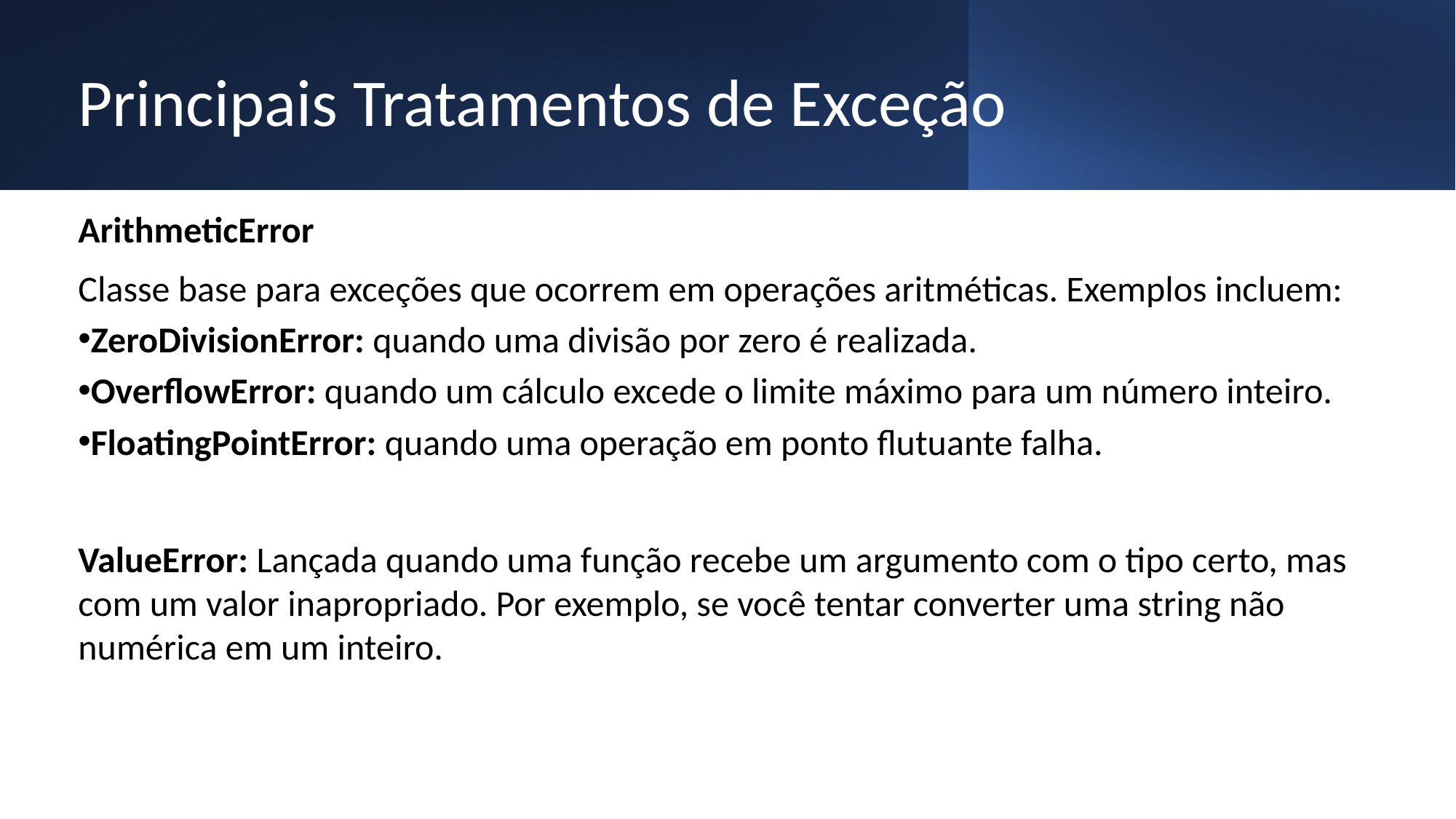

# Principais Tratamentos de Exceção
ArithmeticError
Classe base para exceções que ocorrem em operações aritméticas. Exemplos incluem:
ZeroDivisionError: quando uma divisão por zero é realizada.
OverflowError: quando um cálculo excede o limite máximo para um número inteiro.
FloatingPointError: quando uma operação em ponto flutuante falha.

ValueError: Lançada quando uma função recebe um argumento com o tipo certo, mas com um valor inapropriado. Por exemplo, se você tentar converter uma string não numérica em um inteiro.